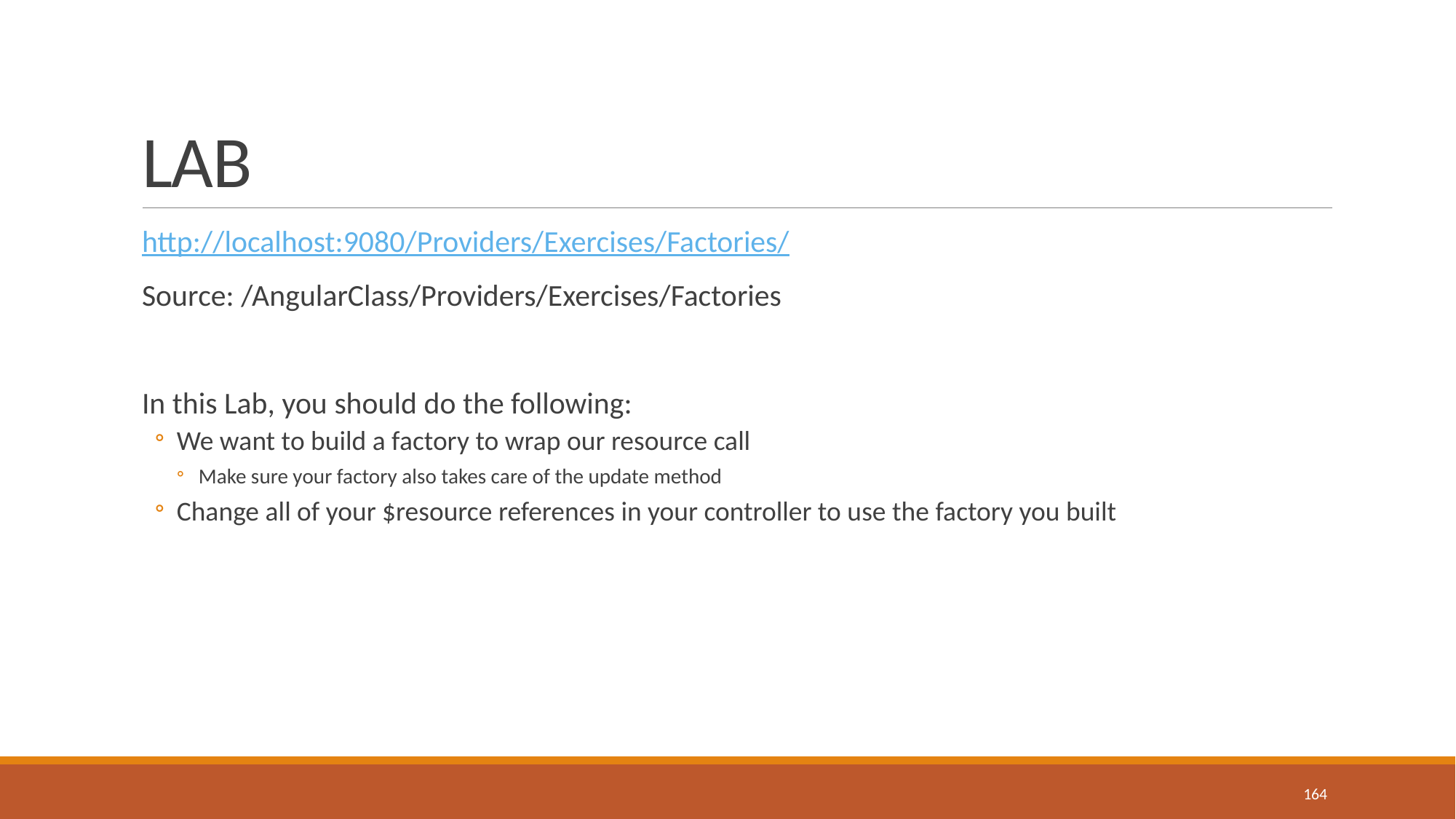

# LAB
http://localhost:9080/Providers/Exercises/Factories/
Source: /AngularClass/Providers/Exercises/Factories

In this Lab, you should do the following:
We want to build a factory to wrap our resource call
Make sure your factory also takes care of the update method
Change all of your $resource references in your controller to use the factory you built

164